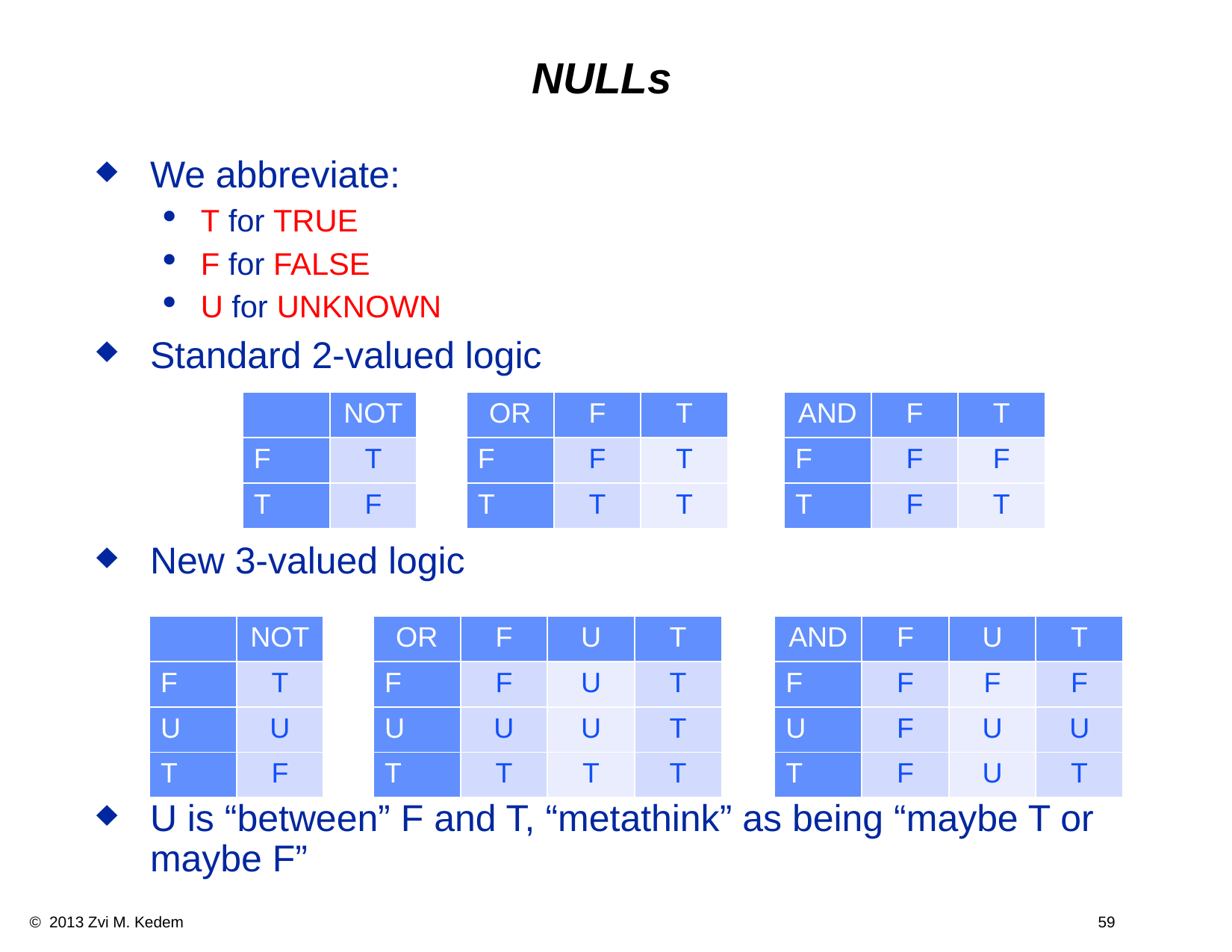

# NULLs
We abbreviate:
T for TRUE
F for FALSE
U for UNKNOWN
Standard 2-valued logic

New 3-valued logic

U is “between” F and T, “metathink” as being “maybe T or maybe F”
|  | NOT |
| --- | --- |
| F | T |
| T | F |
| OR | F | T |
| --- | --- | --- |
| F | F | T |
| T | T | T |
| AND | F | T |
| --- | --- | --- |
| F | F | F |
| T | F | T |
|  | NOT |
| --- | --- |
| F | T |
| U | U |
| T | F |
| OR | F | U | T |
| --- | --- | --- | --- |
| F | F | U | T |
| U | U | U | T |
| T | T | T | T |
| AND | F | U | T |
| --- | --- | --- | --- |
| F | F | F | F |
| U | F | U | U |
| T | F | U | T |